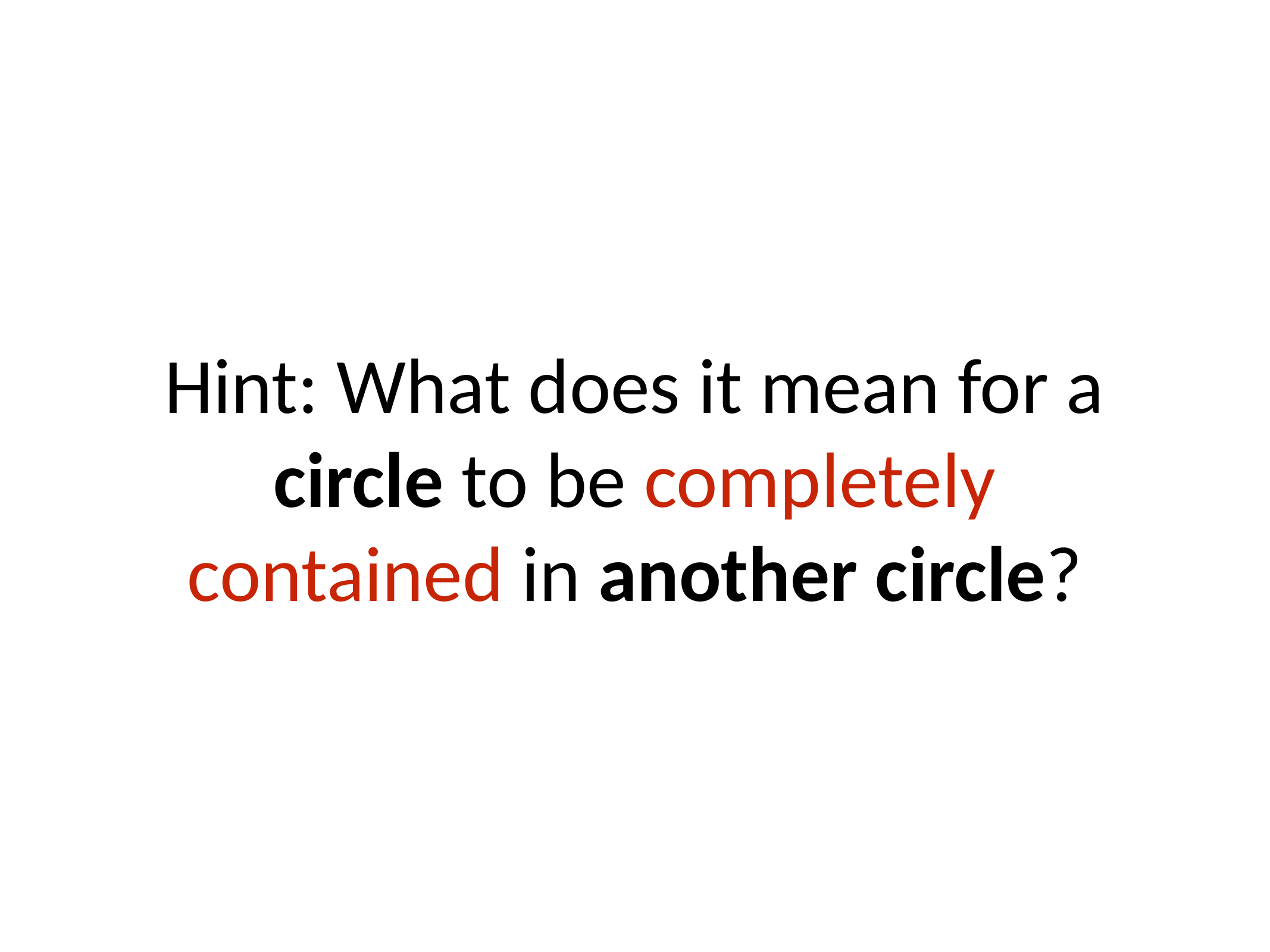

# Hint: What does it mean for a circle to be completely contained in another circle?